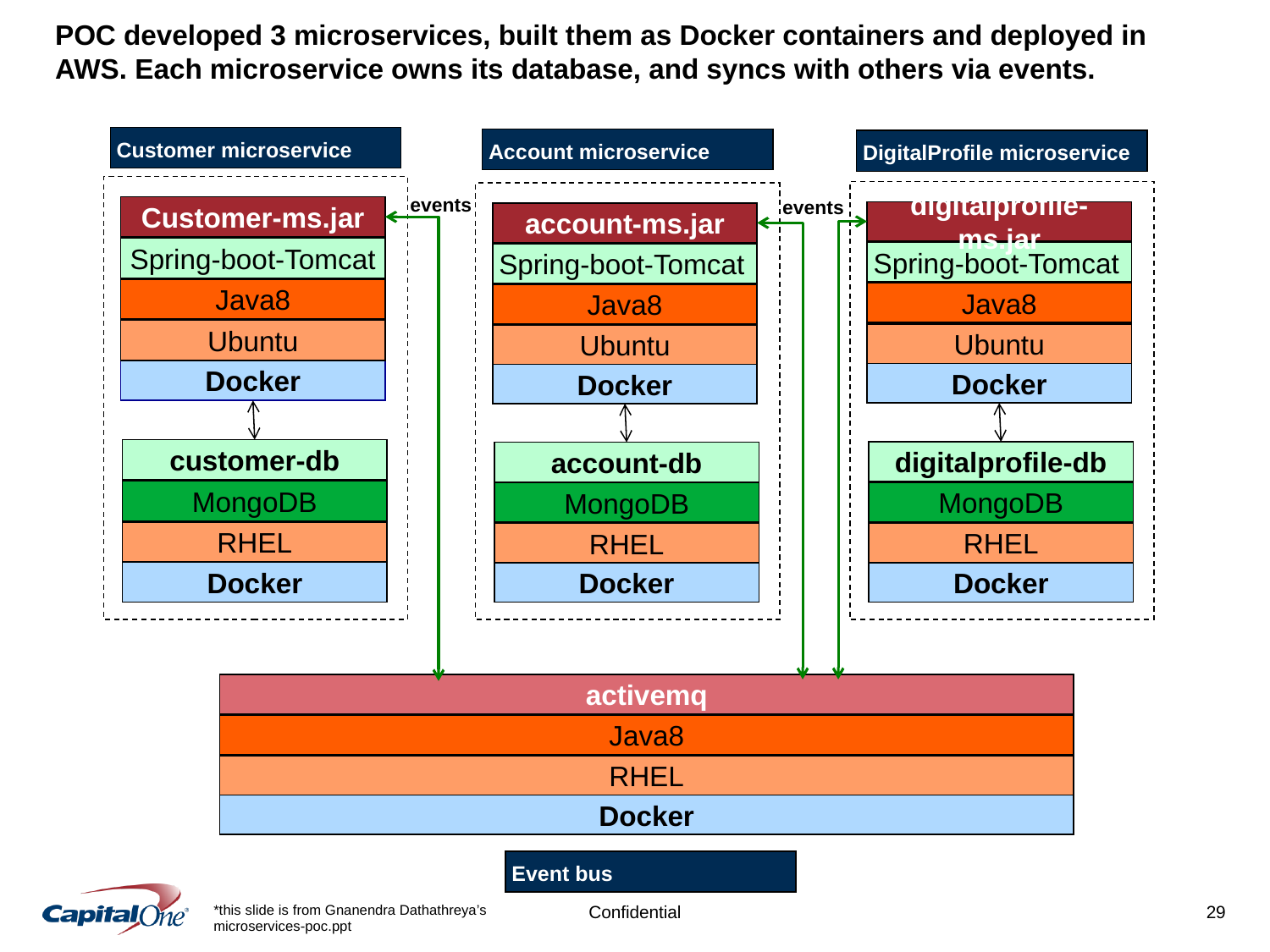

# POC developed 3 microservices, built them as Docker containers and deployed in AWS. Each microservice owns its database, and syncs with others via events.
Customer microservice
Account microservice
DigitalProfile microservice

events

events

Customer-ms.jar
digitalprofile-ms.jar
account-ms.jar
Spring-boot-Tomcat
Spring-boot-Tomcat
Spring-boot-Tomcat
Java8
Java8
Java8
Ubuntu
Ubuntu
Ubuntu
Docker
Docker
Docker
customer-db
digitalprofile-db
account-db
MongoDB
MongoDB
MongoDB
RHEL
RHEL
RHEL
Docker
Docker
Docker
activemq
Java8
RHEL
Docker
Event bus
*this slide is from Gnanendra Dathathreya’s microservices-poc.ppt